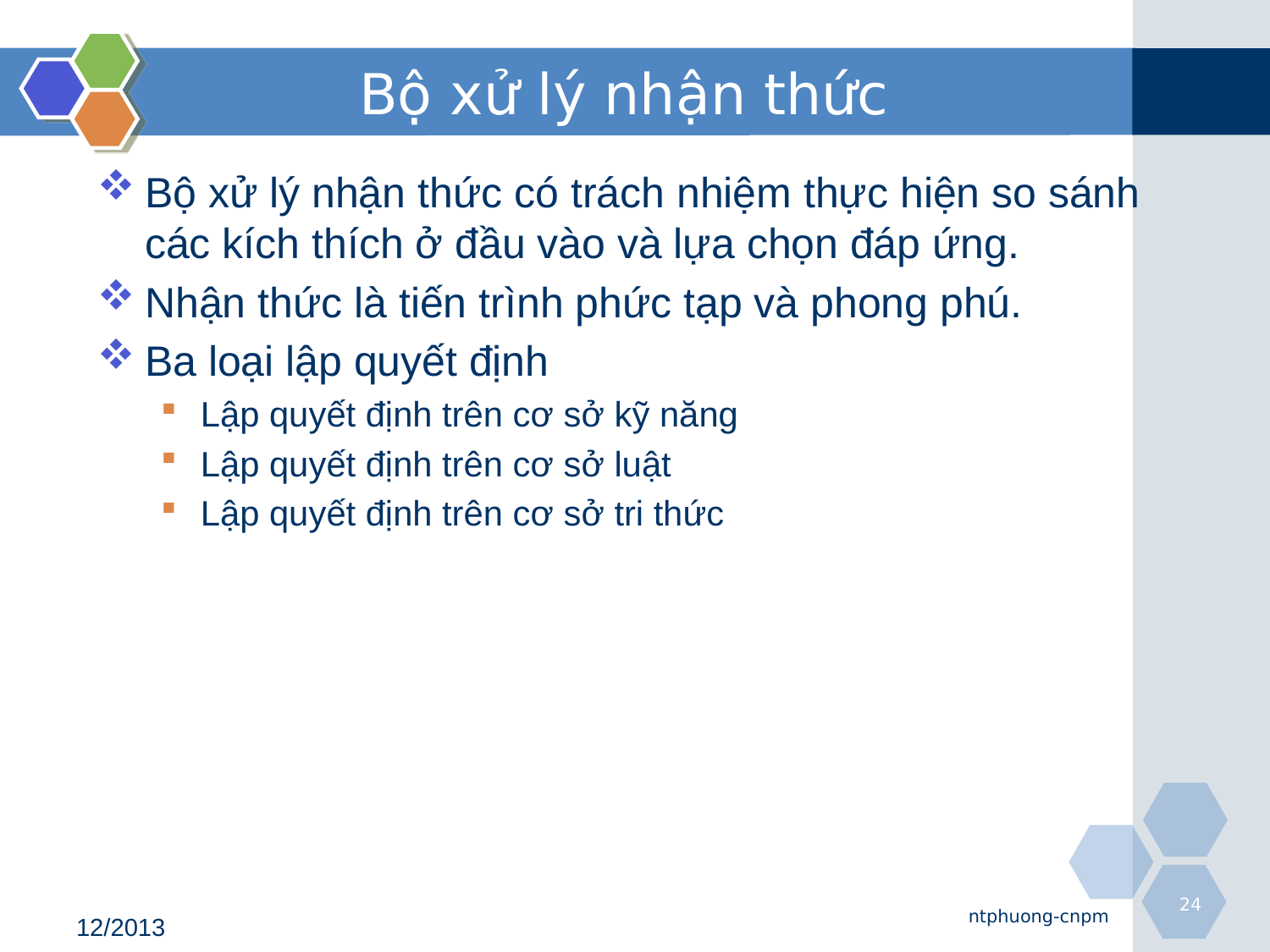

# Bộ xử lý nhận thức
Bộ xử lý nhận thức có trách nhiệm thực hiện so sánh các kích thích ở đầu vào và lựa chọn đáp ứng.
Nhận thức là tiến trình phức tạp và phong phú.
Ba loại lập quyết định
Lập quyết định trên cơ sở kỹ năng
Lập quyết định trên cơ sở luật
Lập quyết định trên cơ sở tri thức
24
ntphuong-cnpm
12/2013